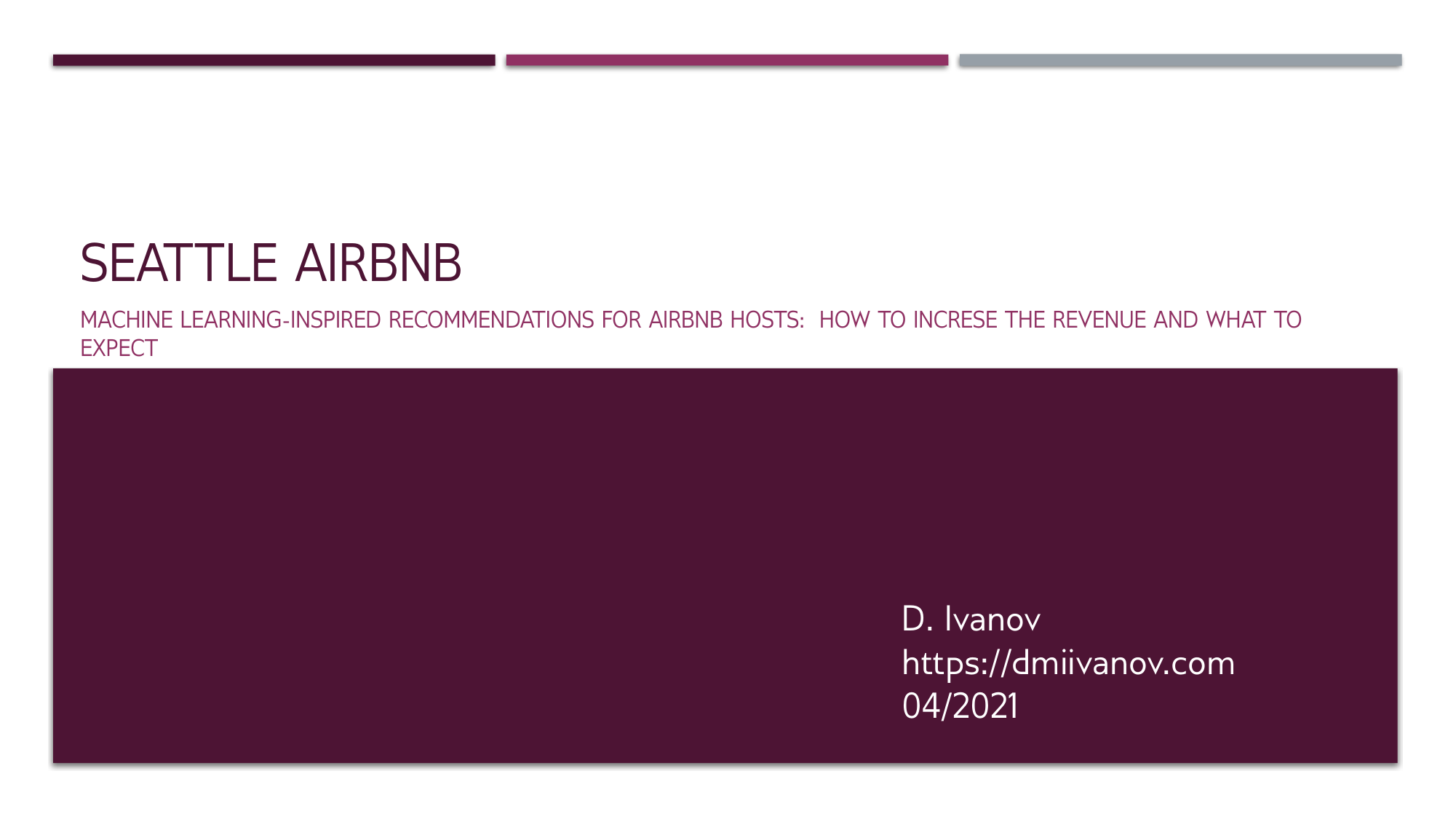

# Seattle Airbnb
machine learning-inspired RECOMMENDATIONS FOR AIRBNB HOSTS:  how to INCRESE the revenue and what to expect
D. Ivanov
https://dmiivanov.com
04/2021